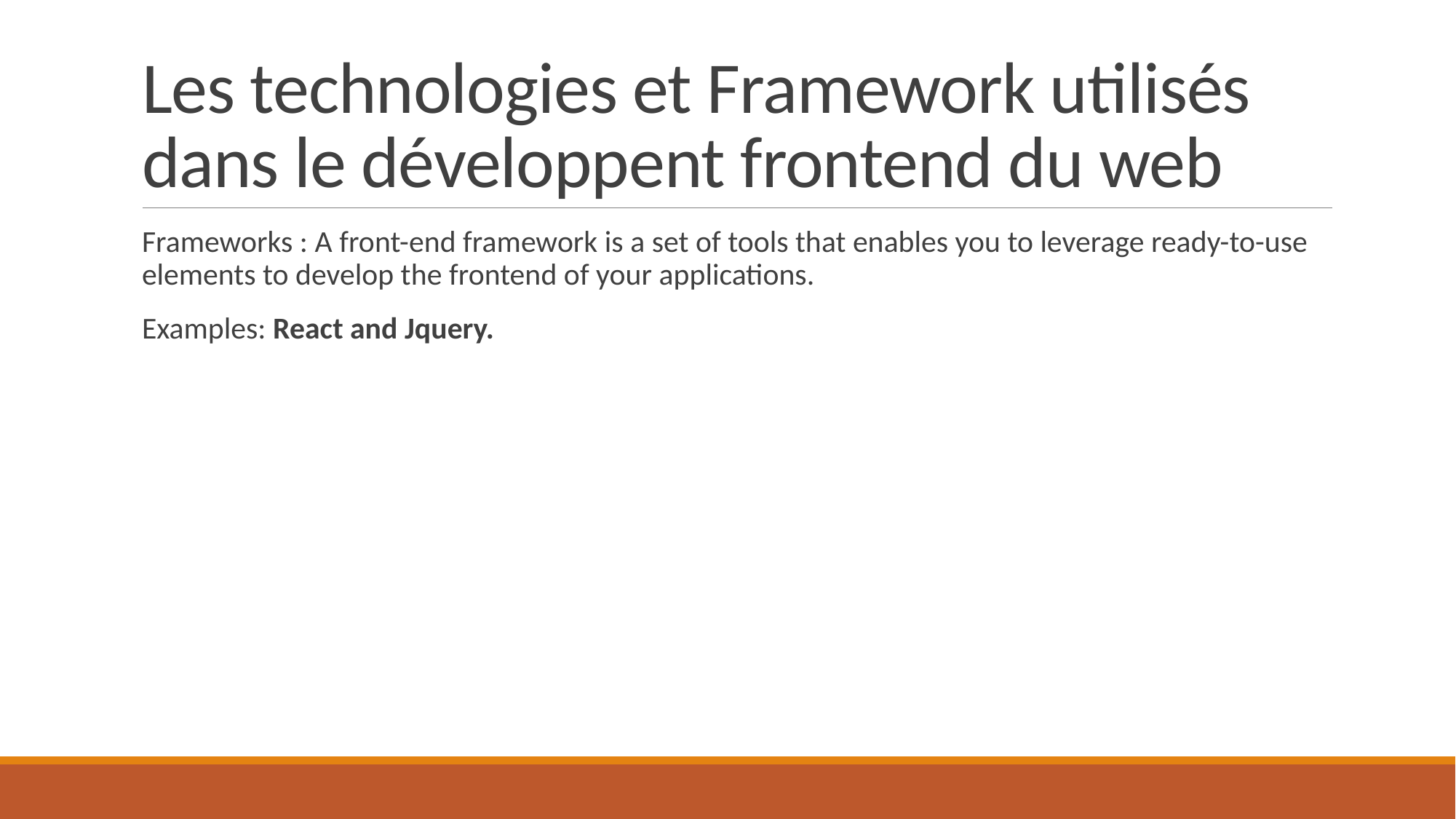

# Les technologies et Framework utilisés dans le développent frontend du web
Frameworks : A front-end framework is a set of tools that enables you to leverage ready-to-use elements to develop the frontend of your applications.
Examples: React and Jquery.